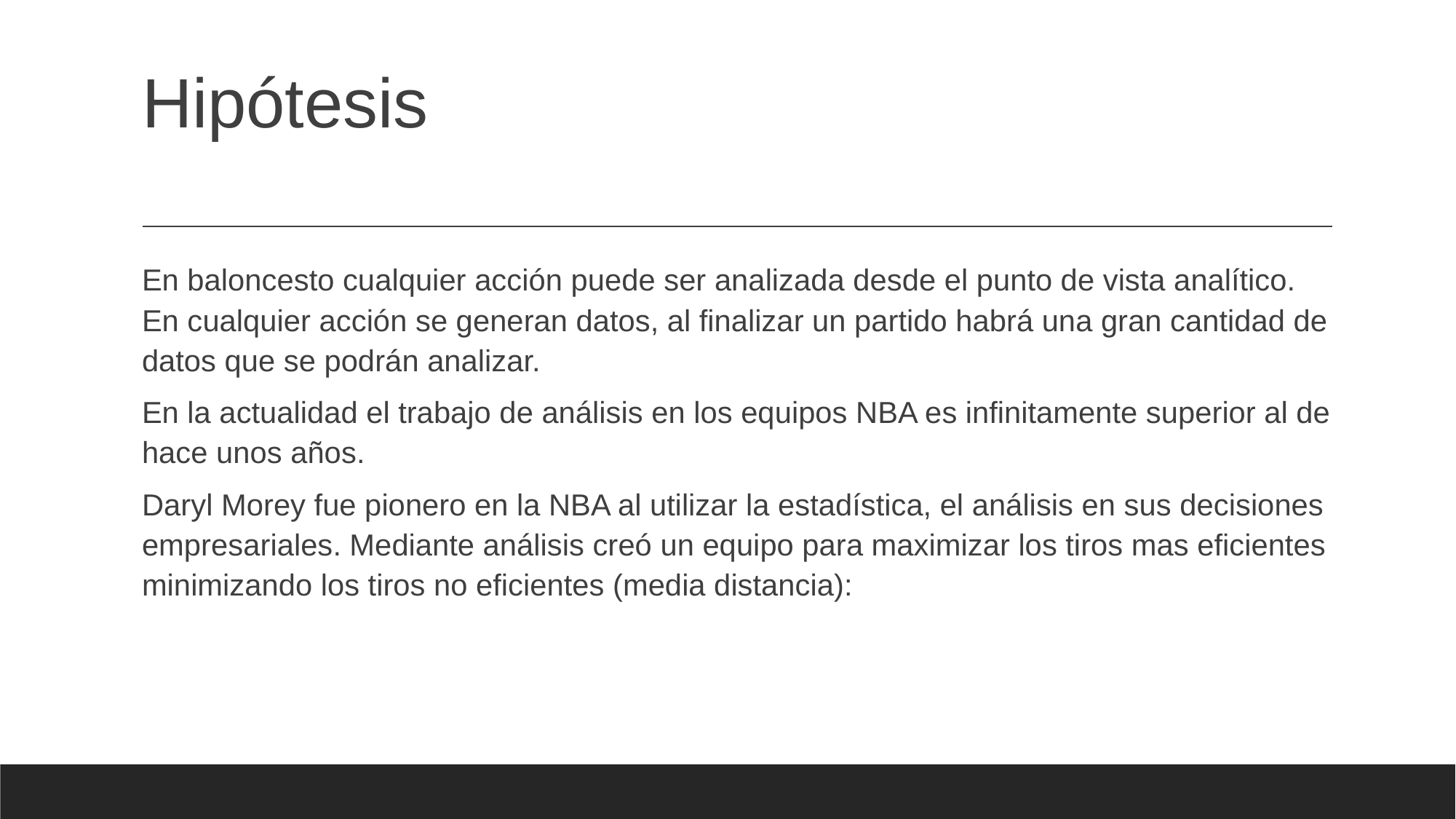

# Hipótesis
En baloncesto cualquier acción puede ser analizada desde el punto de vista analítico. En cualquier acción se generan datos, al finalizar un partido habrá una gran cantidad de datos que se podrán analizar.
En la actualidad el trabajo de análisis en los equipos NBA es infinitamente superior al de hace unos años.
Daryl Morey fue pionero en la NBA al utilizar la estadística, el análisis en sus decisiones empresariales. Mediante análisis creó un equipo para maximizar los tiros mas eficientes minimizando los tiros no eficientes (media distancia):